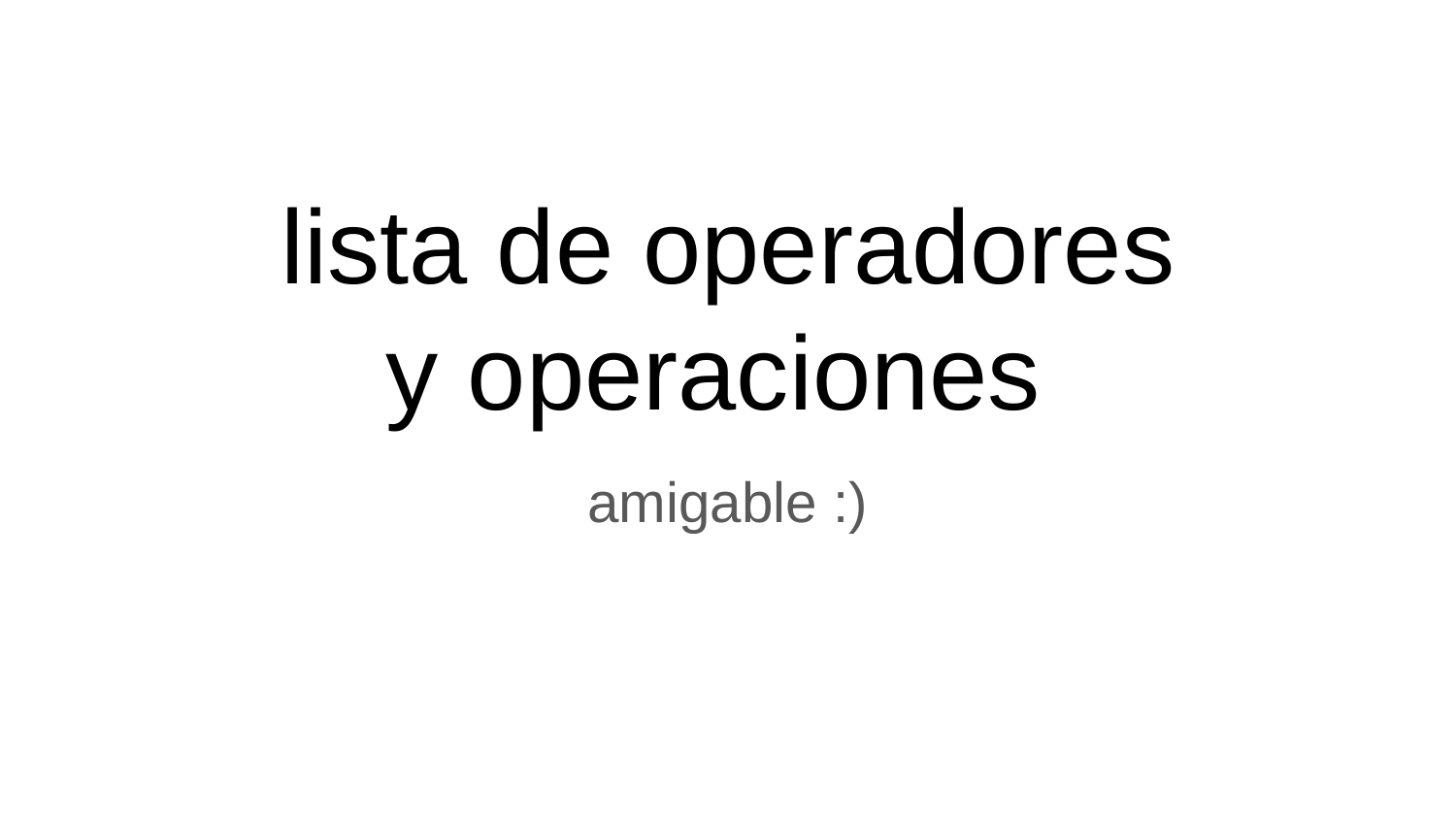

# lista de operadores
y operaciones
amigable :)